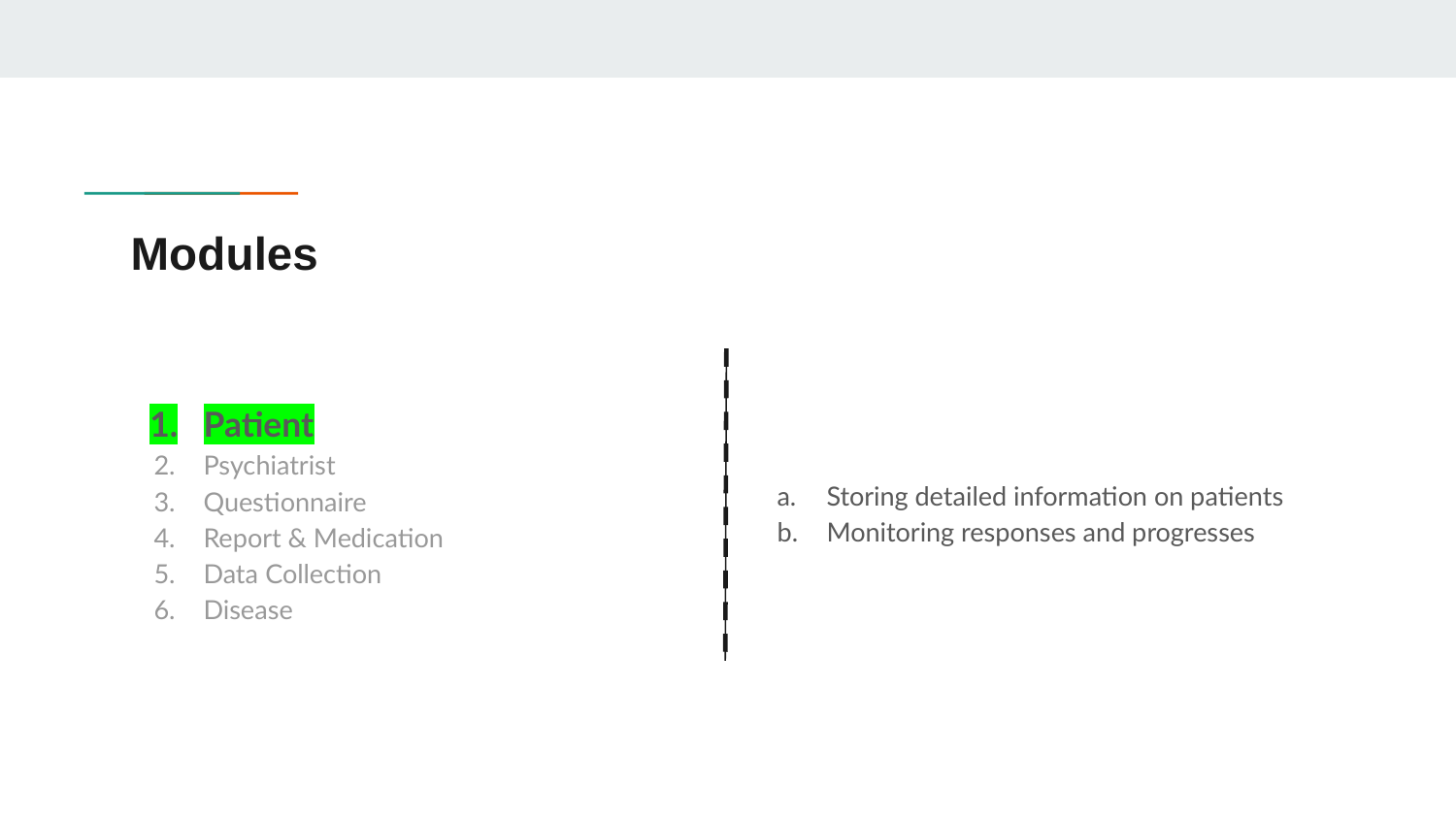

# Modules
Patient
Psychiatrist
Questionnaire
Report & Medication
Data Collection
Disease
Storing detailed information on patients
Monitoring responses and progresses